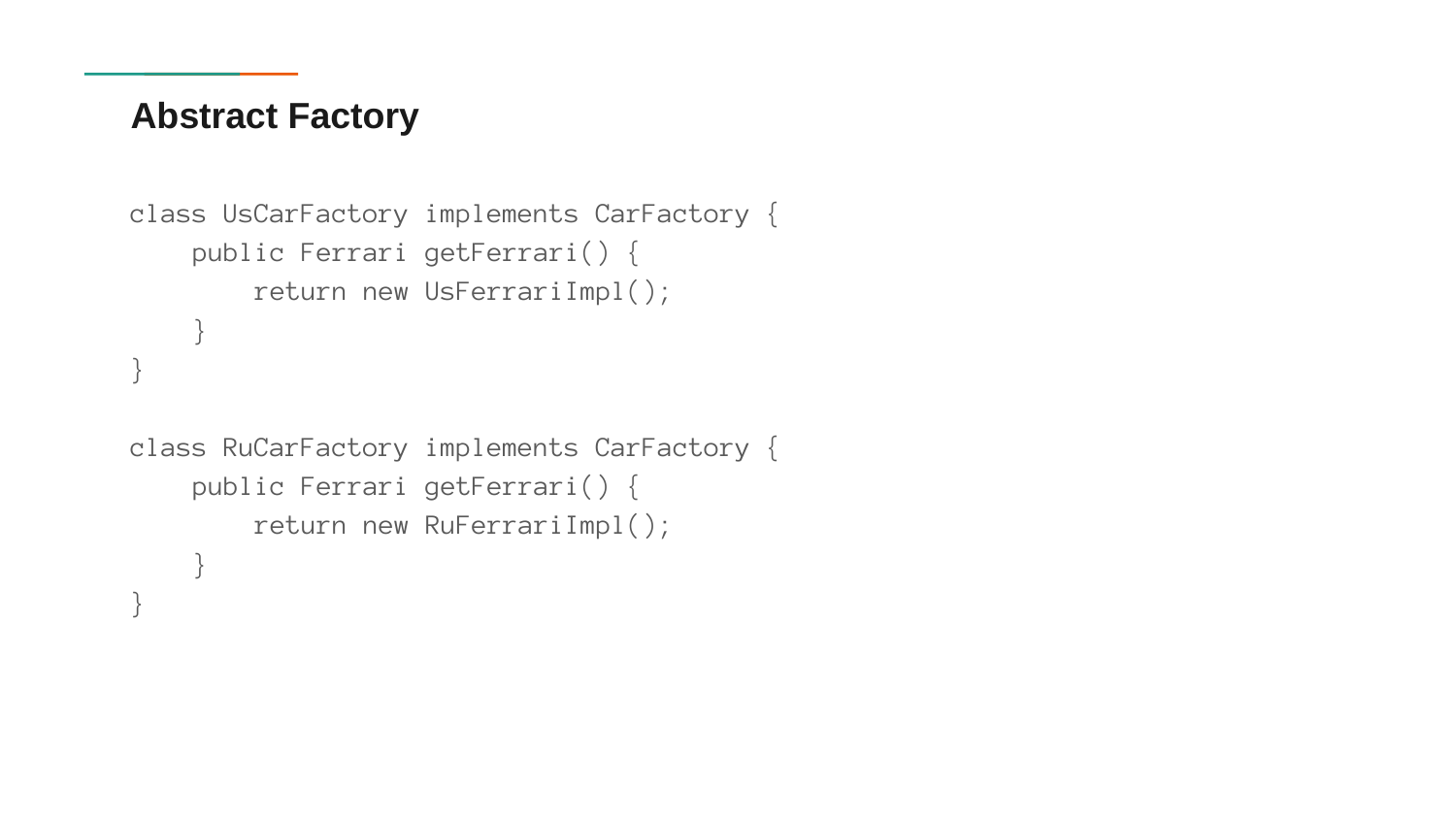

# Abstract Factory

class UsCarFactory implements CarFactory {
    public Ferrari getFerrari() {
        return new UsFerrariImpl();
    }
}

class RuCarFactory implements CarFactory {
    public Ferrari getFerrari() {
        return new RuFerrariImpl();
    }
}